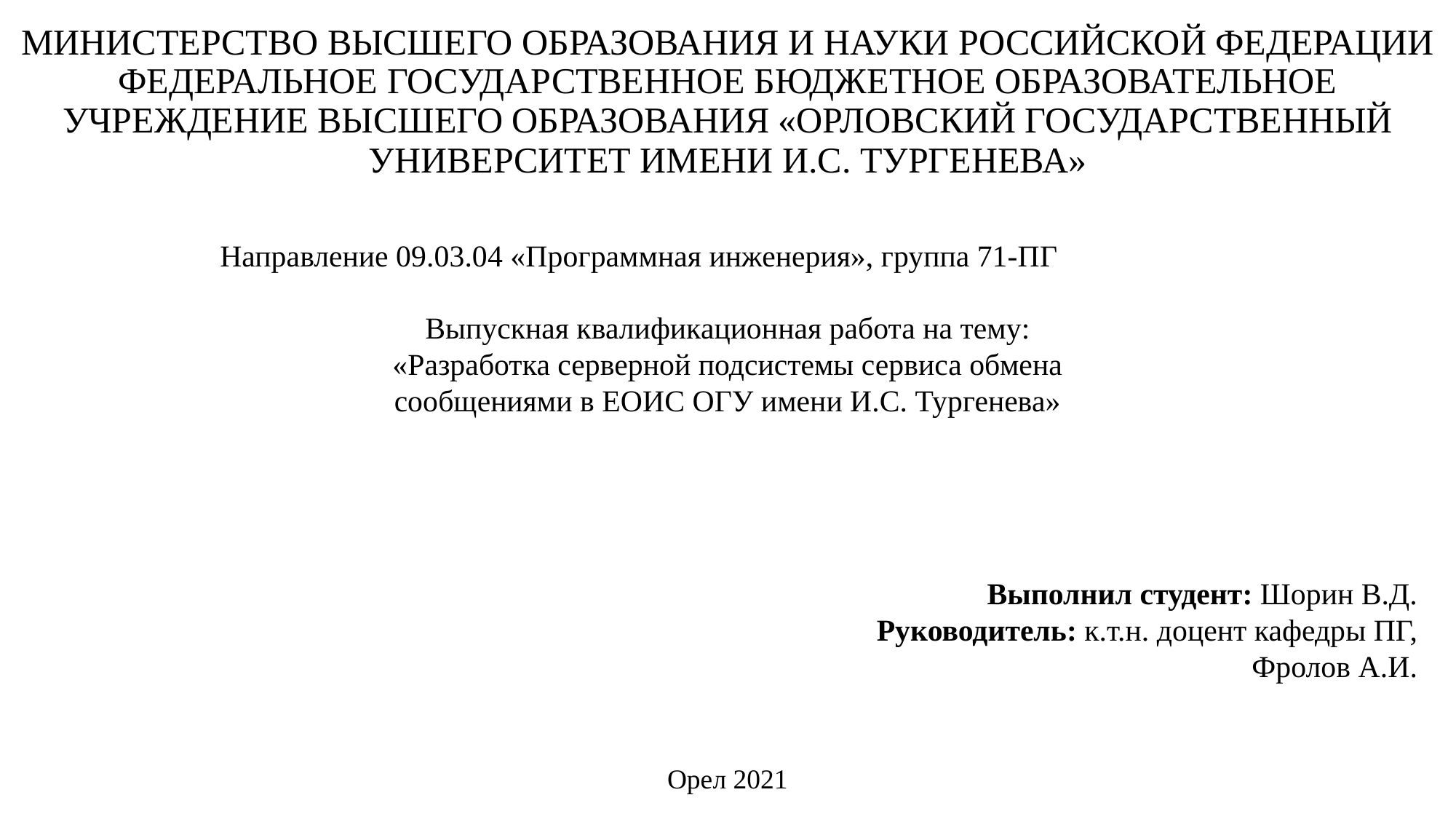

# МИНИСТЕРСТВО ВЫСШЕГО ОБРАЗОВАНИЯ И НАУКИ РОССИЙСКОЙ ФЕДЕРАЦИИ ФЕДЕРАЛЬНОЕ ГОСУДАРСТВЕННОЕ БЮДЖЕТНОЕ ОБРАЗОВАТЕЛЬНОЕ УЧРЕЖДЕНИЕ ВЫСШЕГО ОБРАЗОВАНИЯ «ОРЛОВСКИЙ ГОСУДАРСТВЕННЫЙ УНИВЕРСИТЕТ ИМЕНИ И.С. ТУРГЕНЕВА»
Направление 09.03.04 «Программная инженерия», группа 71-ПГ
Выпускная квалификационная работа на тему:
«Разработка серверной подсистемы сервиса обмена сообщениями в ЕОИС ОГУ имени И.С. Тургенева»
Выполнил студент: Шорин В.Д.
Руководитель: к.т.н. доцент кафедры ПГ,
Фролов А.И.
Орел 2021